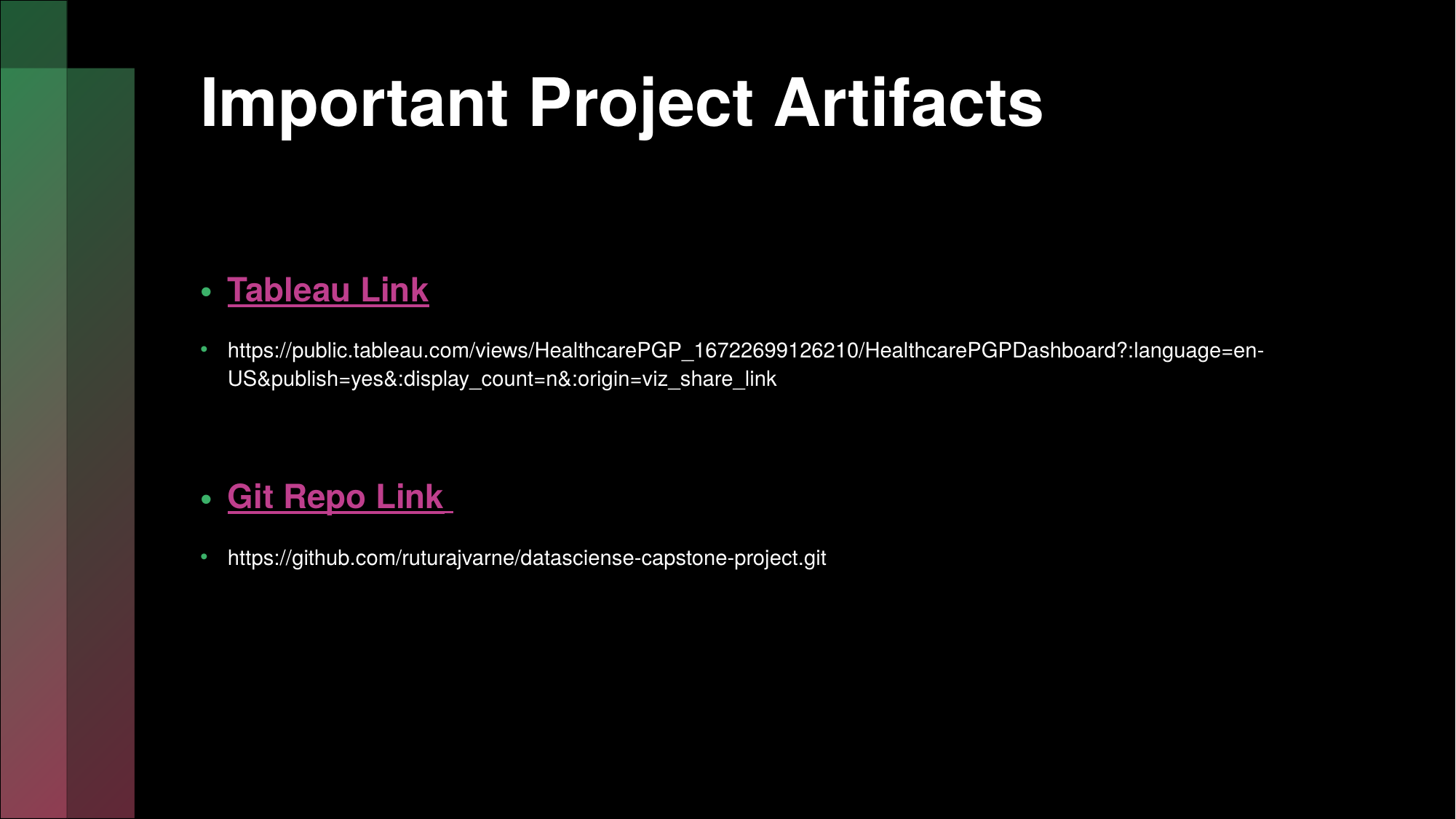

# Important Project Artifacts
Tableau Link
https://public.tableau.com/views/HealthcarePGP_16722699126210/HealthcarePGPDashboard?:language=en-US&publish=yes&:display_count=n&:origin=viz_share_link

Git Repo Link
https://github.com/ruturajvarne/datasciense-capstone-project.git